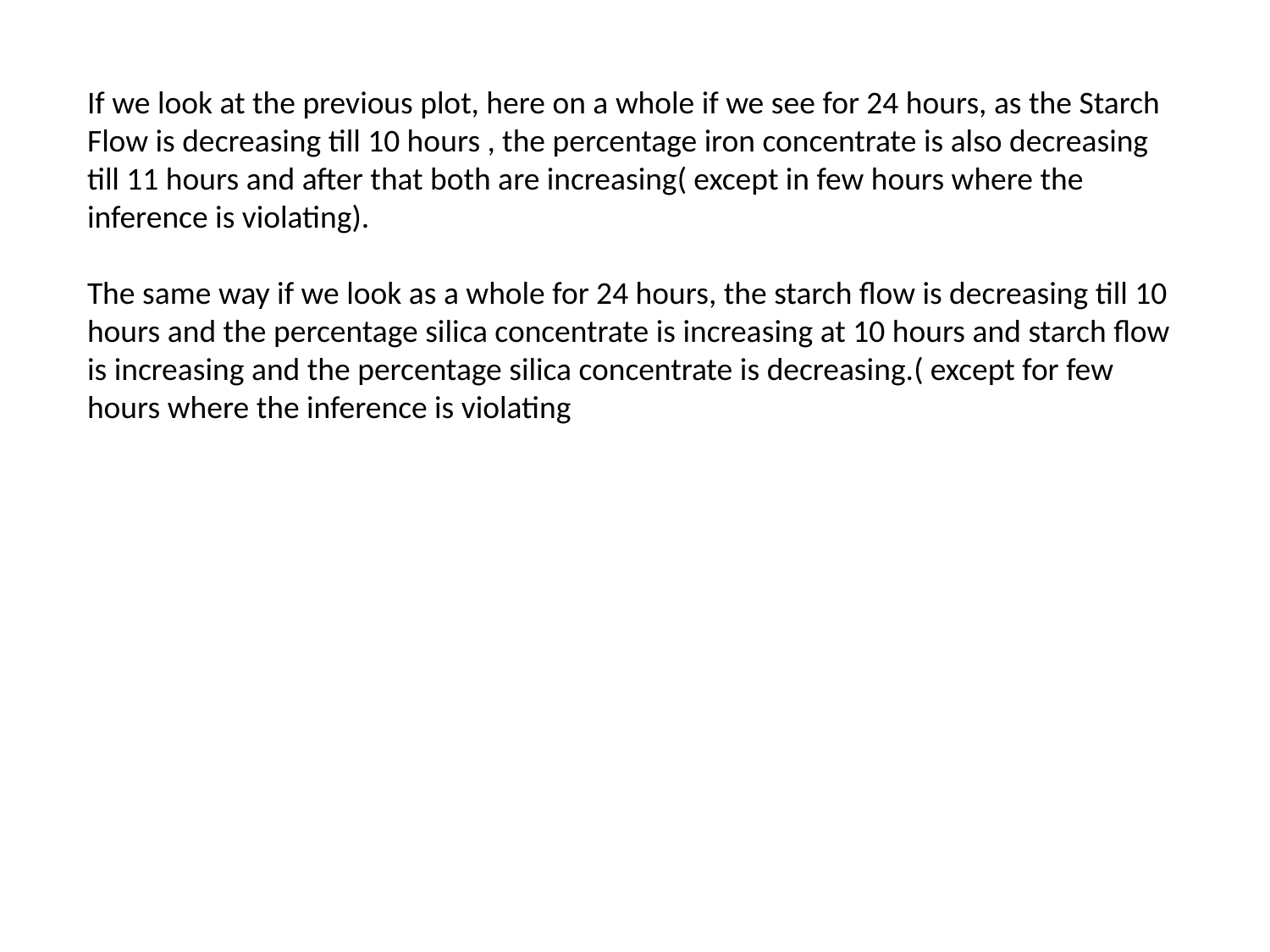

If we look at the previous plot, here on a whole if we see for 24 hours, as the Starch Flow is decreasing till 10 hours , the percentage iron concentrate is also decreasing till 11 hours and after that both are increasing( except in few hours where the inference is violating).

The same way if we look as a whole for 24 hours, the starch flow is decreasing till 10 hours and the percentage silica concentrate is increasing at 10 hours and starch flow is increasing and the percentage silica concentrate is decreasing.( except for few hours where the inference is violating